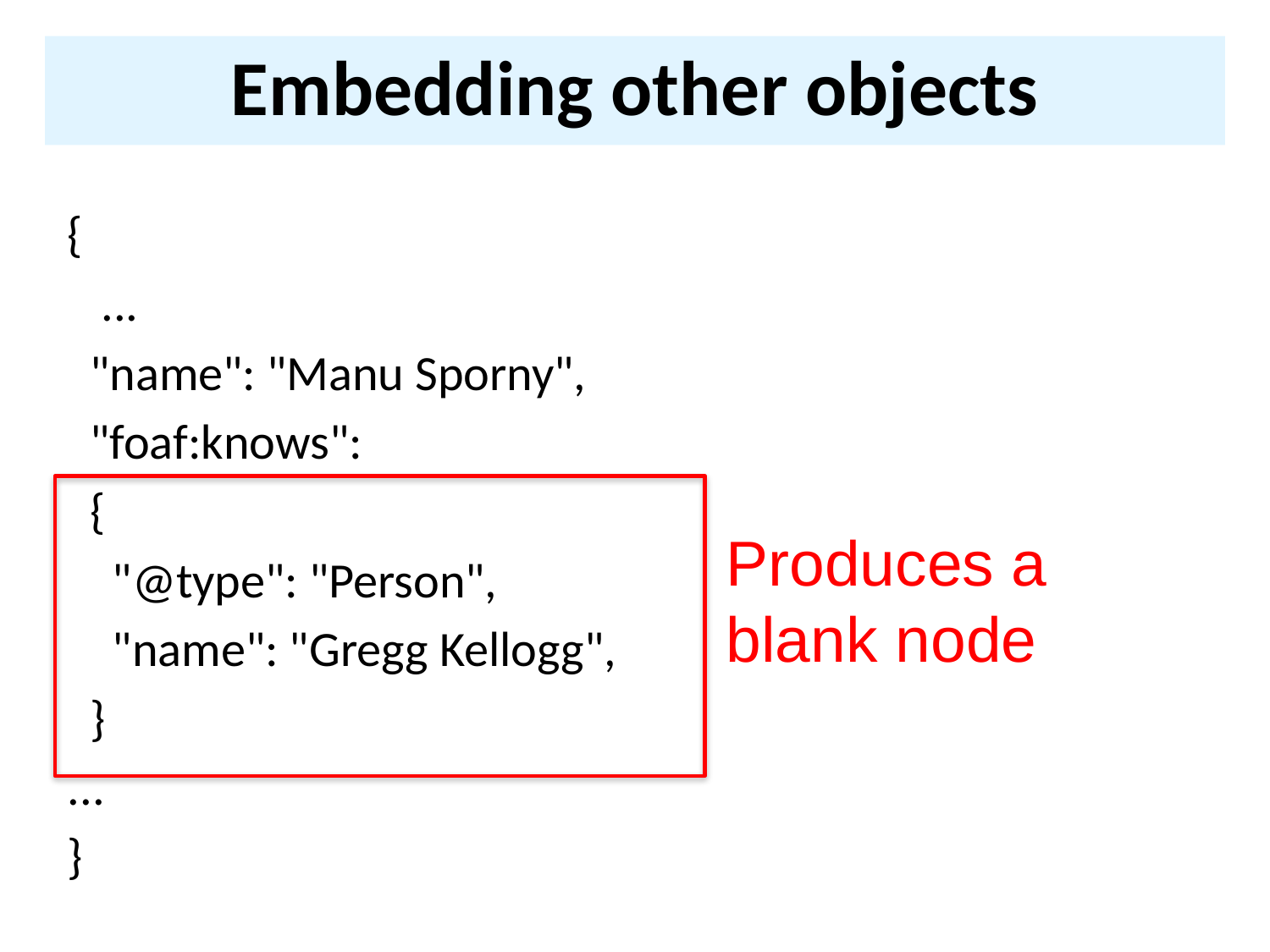

# Embedding other objects
{
   ...
  "name": "Manu Sporny",
  "foaf:knows":
  {
    "@type": "Person",
    "name": "Gregg Kellogg",
  }
...
}

Produces a blank node